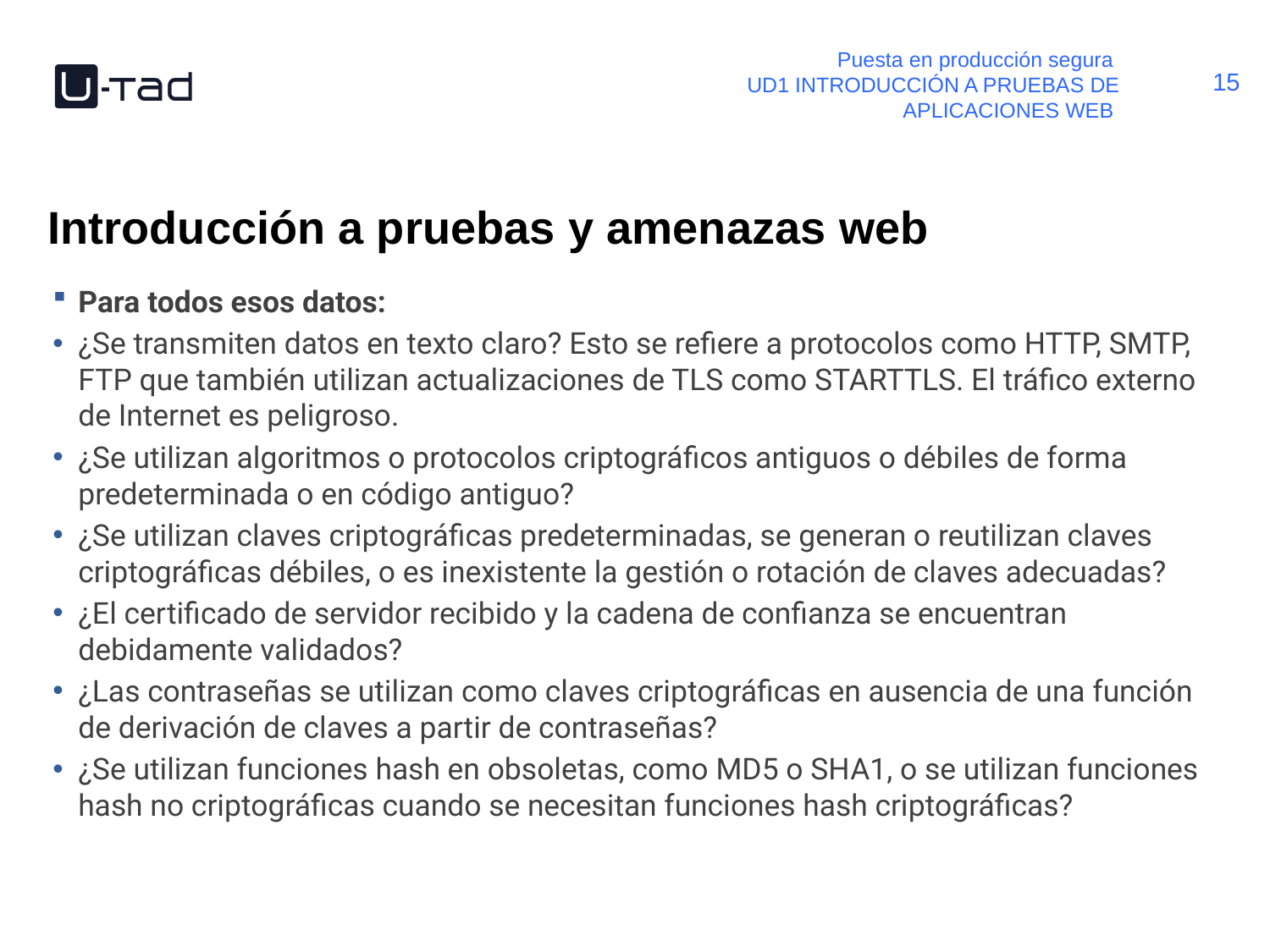

Puesta en producción segura
UD1 INTRODUCCIÓN A PRUEBAS DE APLICACIONES WEB
# Introducción a pruebas y amenazas web
Para todos esos datos:
¿Se transmiten datos en texto claro? Esto se refiere a protocolos como HTTP, SMTP, FTP que también utilizan actualizaciones de TLS como STARTTLS. El tráfico externo de Internet es peligroso.
¿Se utilizan algoritmos o protocolos criptográficos antiguos o débiles de forma predeterminada o en código antiguo?
¿Se utilizan claves criptográficas predeterminadas, se generan o reutilizan claves criptográficas débiles, o es inexistente la gestión o rotación de claves adecuadas?
¿El certificado de servidor recibido y la cadena de confianza se encuentran debidamente validados?
¿Las contraseñas se utilizan como claves criptográficas en ausencia de una función de derivación de claves a partir de contraseñas?
¿Se utilizan funciones hash en obsoletas, como MD5 o SHA1, o se utilizan funciones hash no criptográficas cuando se necesitan funciones hash criptográficas?